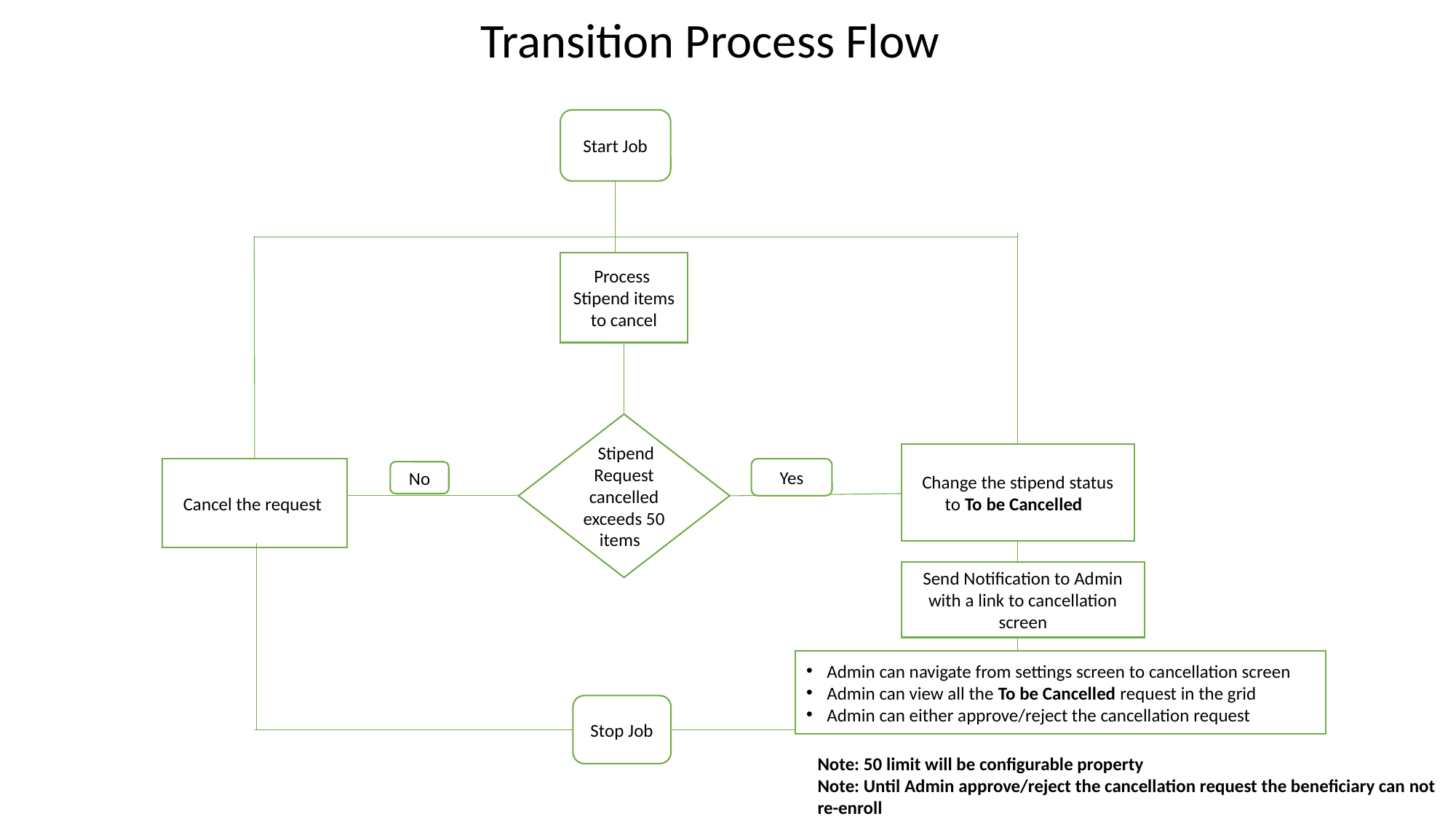

# Transition Process Flow
Start Job
Process  Stipend items to cancel
 Stipend Request cancelled exceeds 50 items
Change the stipend status to To be Cancelled
Cancel the request
Yes
No
Send Notification to Admin with a link to cancellation screen
Admin can navigate from settings screen to cancellation screen
Admin can view all the To be Cancelled request in the grid
Admin can either approve/reject the cancellation request
Stop Job
Note: 50 limit will be configurable property
Note: Until Admin approve/reject the cancellation request the beneficiary can not re-enroll